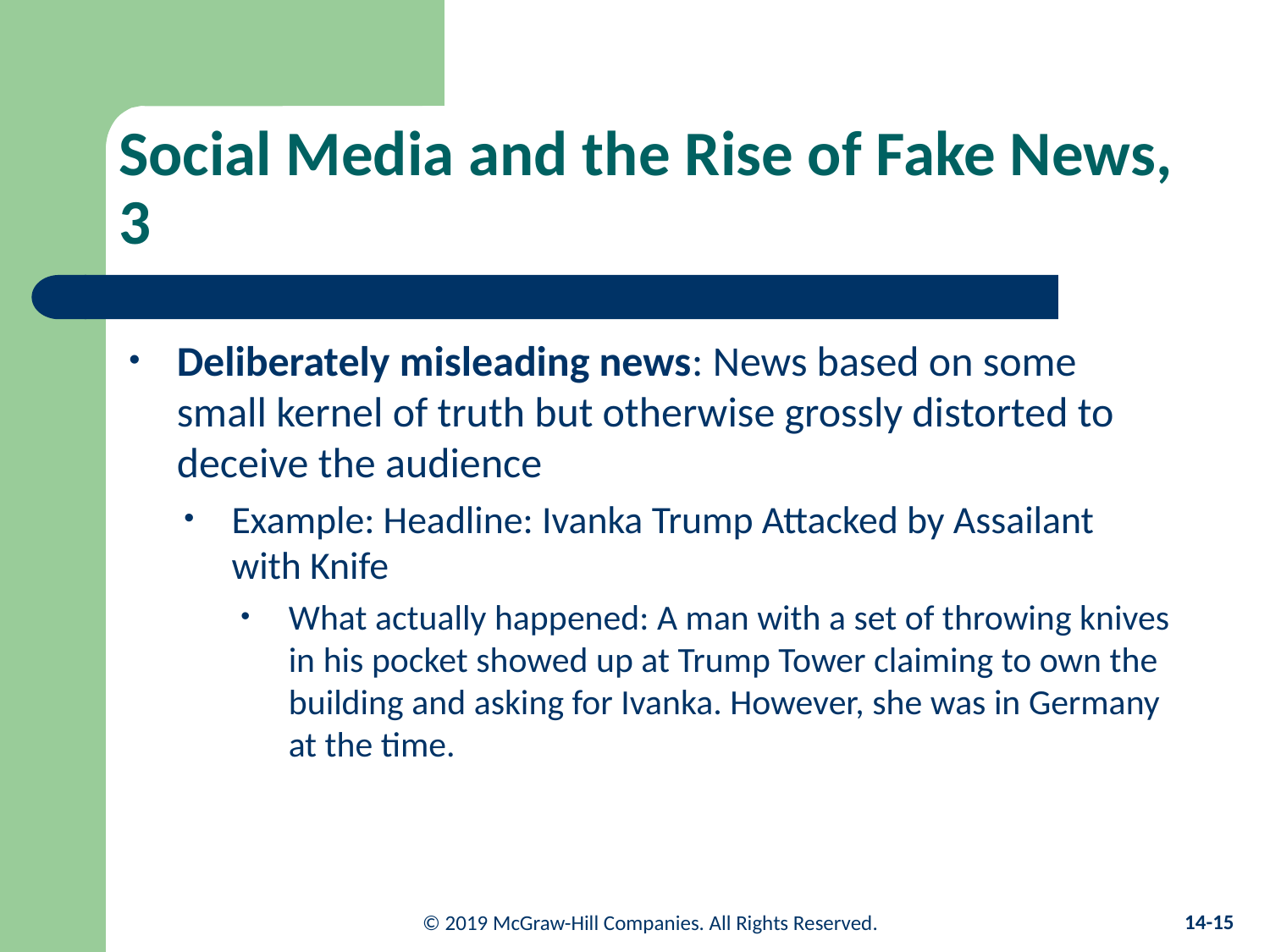

# Social Media and the Rise of Fake News, 3
Deliberately misleading news: News based on some small kernel of truth but otherwise grossly distorted to deceive the audience
Example: Headline: Ivanka Trump Attacked by Assailant with Knife
What actually happened: A man with a set of throwing knives in his pocket showed up at Trump Tower claiming to own the building and asking for Ivanka. However, she was in Germany at the time.